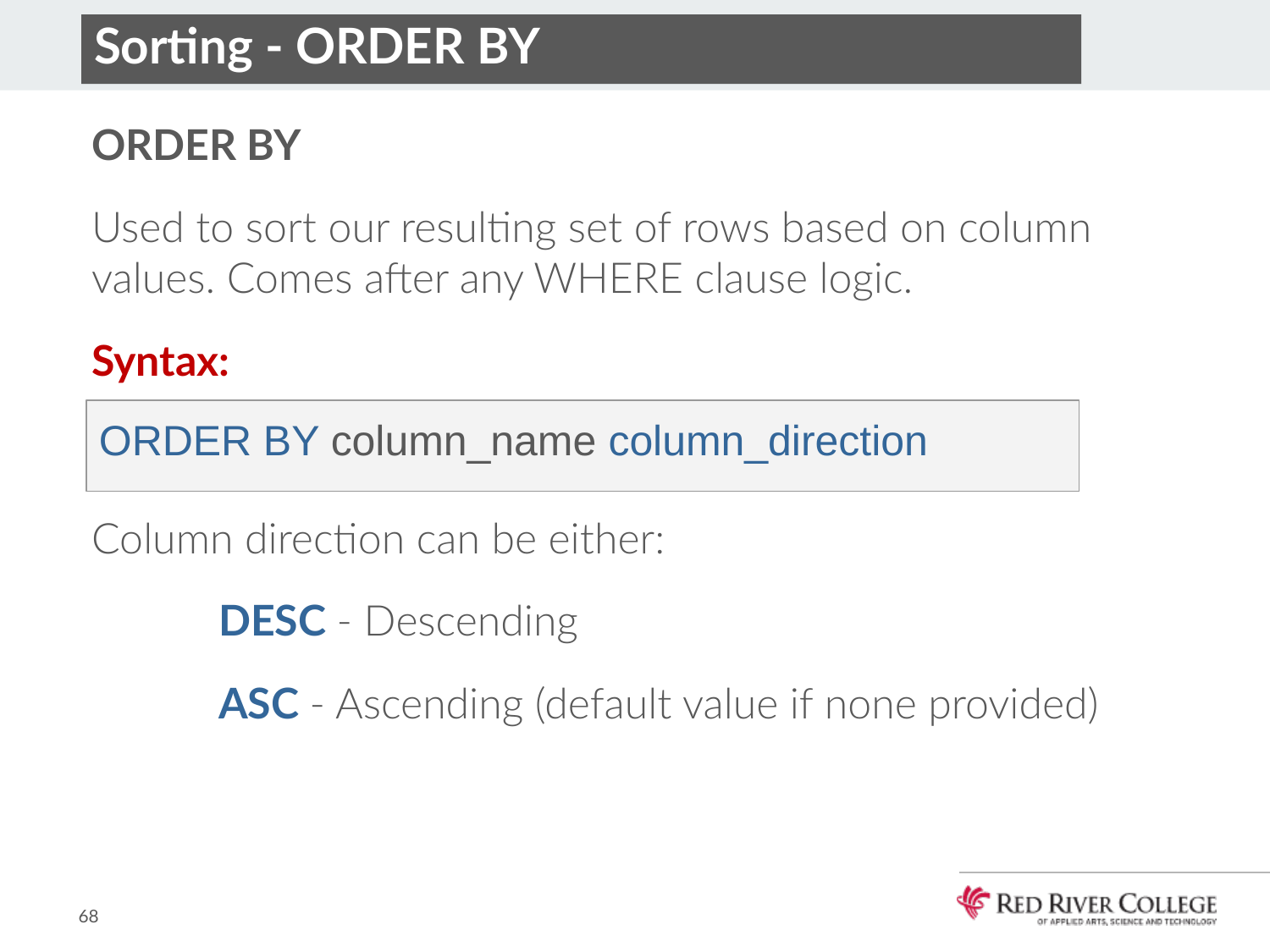

# Sorting - ORDER BY
ORDER BY
Used to sort our resulting set of rows based on column values. Comes after any WHERE clause logic.
Syntax:

Column direction can be either:
	DESC - Descending
	ASC - Ascending (default value if none provided)
ORDER BY column_name column_direction
68